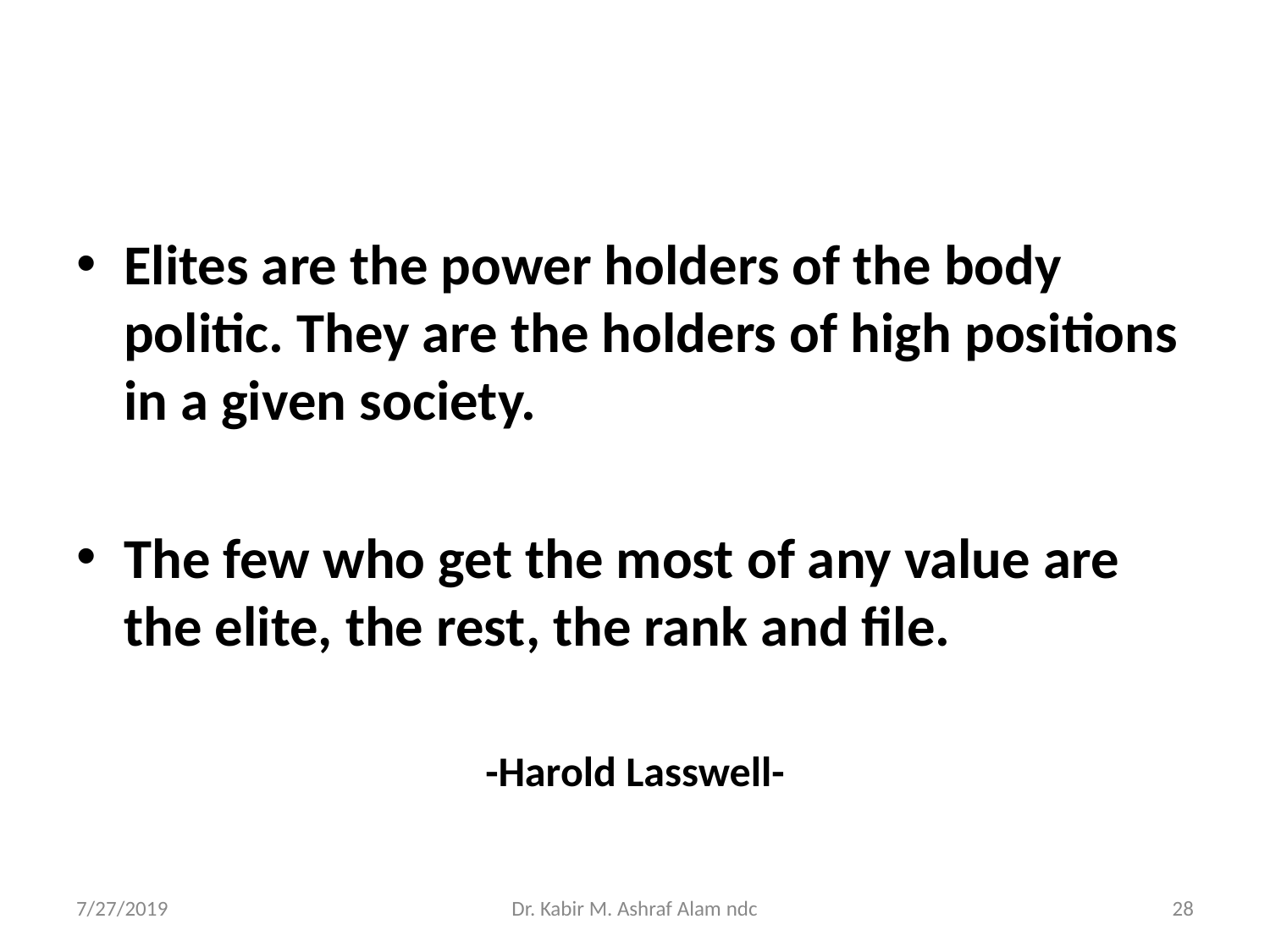

#
Elites are the power holders of the body politic. They are the holders of high positions in a given society.

The few who get the most of any value are the elite, the rest, the rank and file.

-Harold Lasswell-
7/27/2019
Dr. Kabir M. Ashraf Alam ndc
28